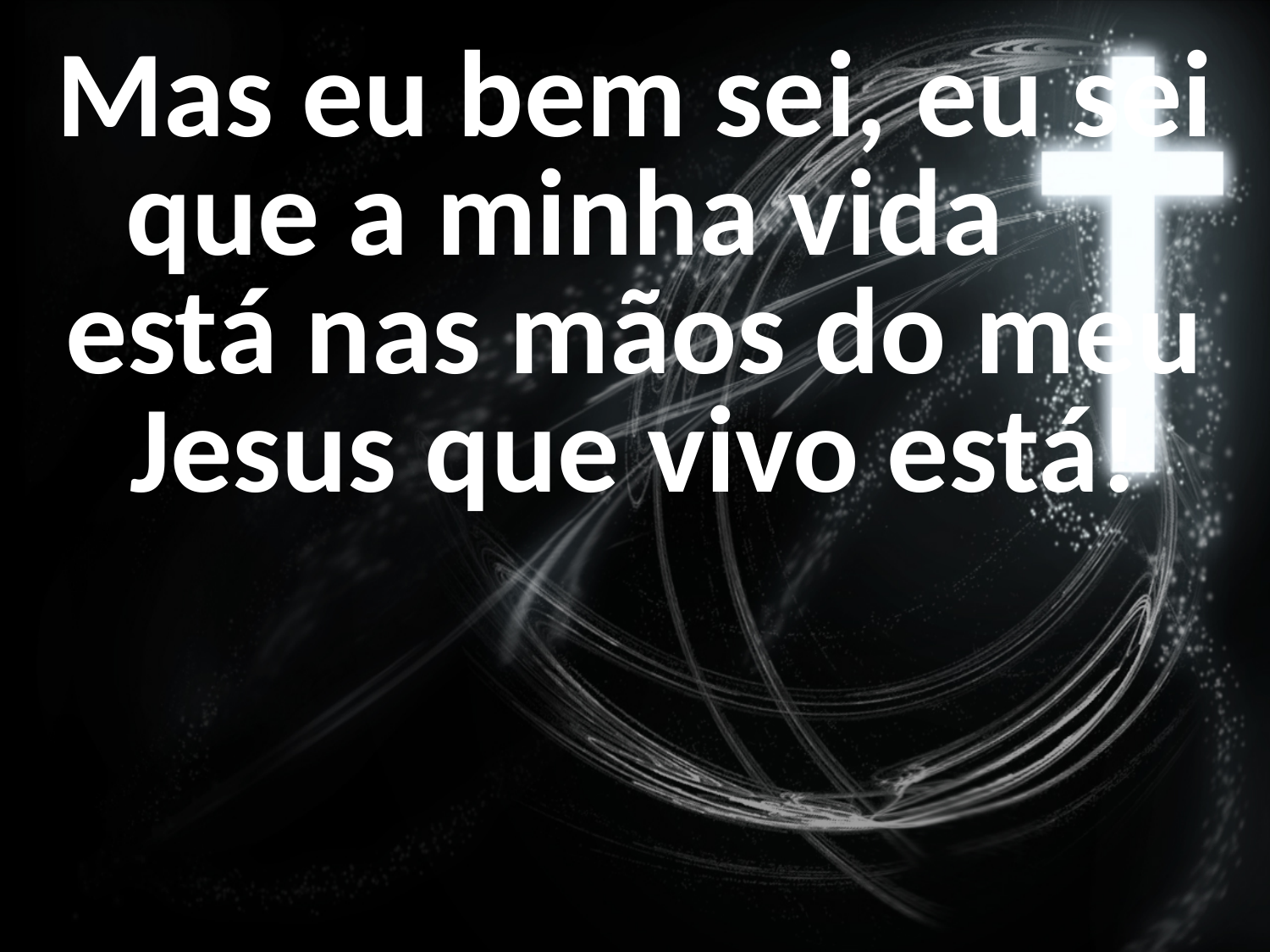

Mas eu bem sei, eu sei que a minha vida      está nas mãos do meu Jesus que vivo está!